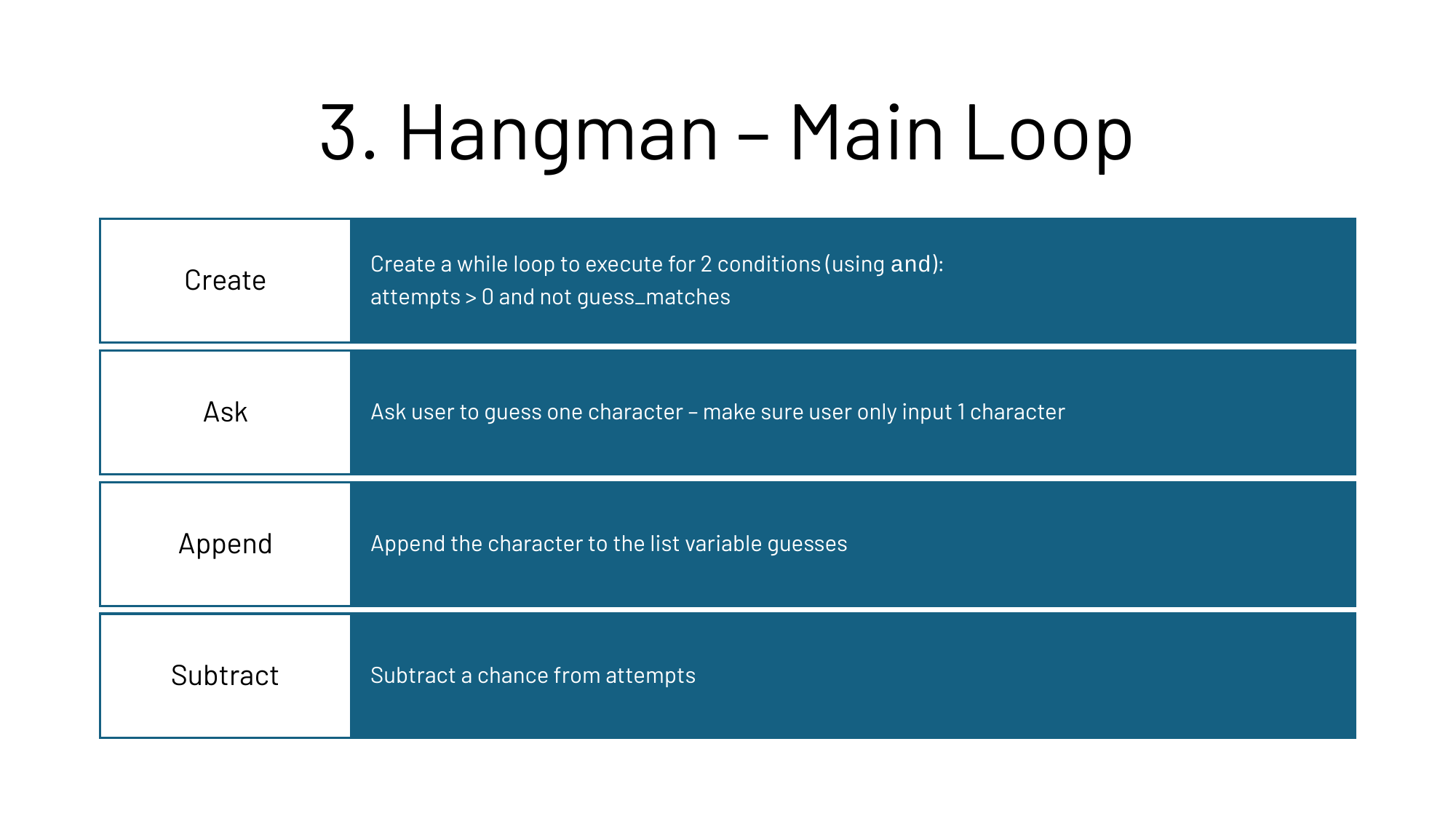

# 3. Hangman – Main Loop
Create a while loop to execute for 2 conditions (using and):
attempts > 0 and not guess_matches
Create
Ask user to guess one character – make sure user only input 1 character
Ask
Append the character to the list variable guesses
Append
Subtract a chance from attempts
Subtract